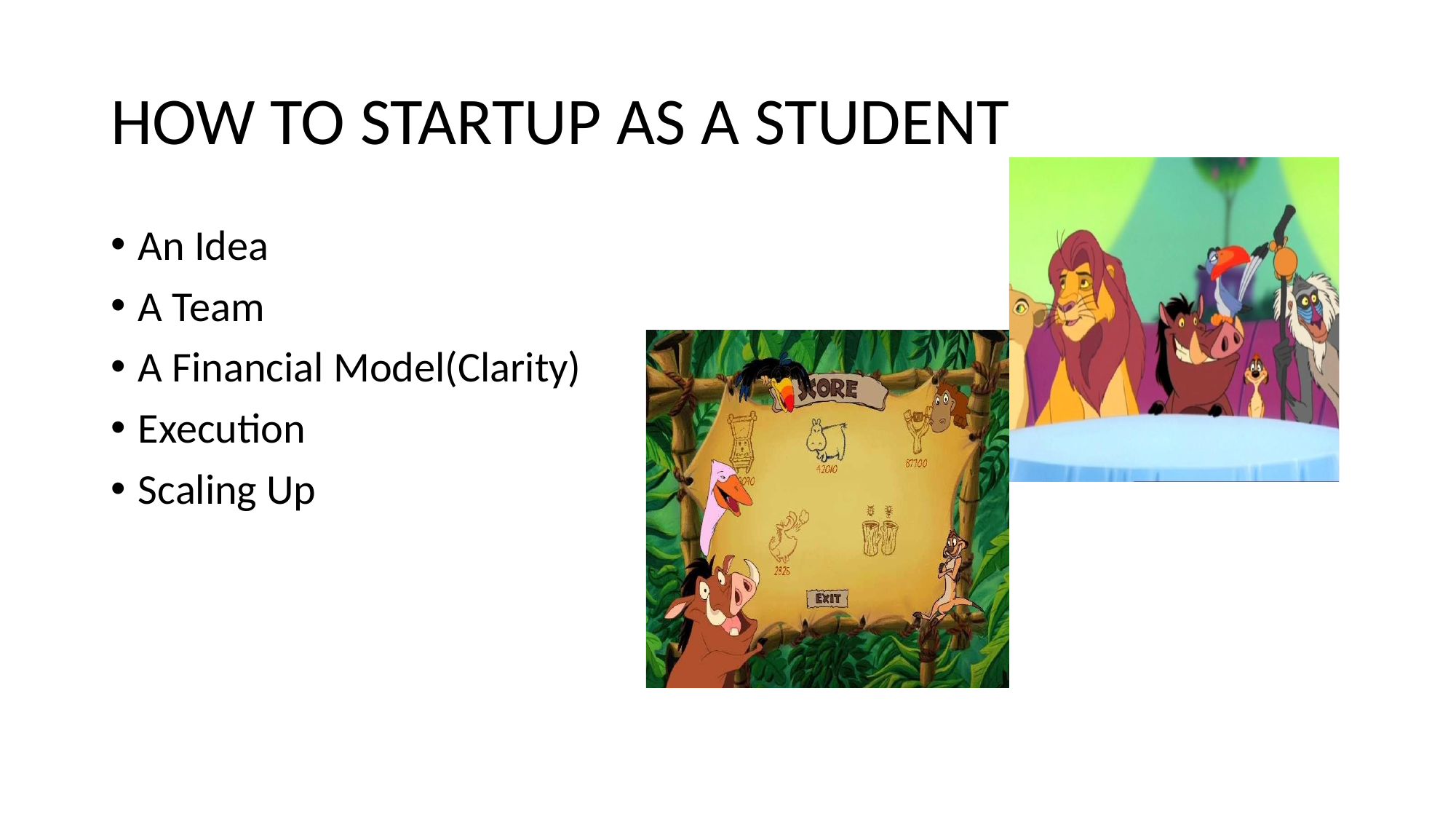

# HOW TO STARTUP AS A STUDENT

An Idea
A Team
A Financial Model(Clarity)
Execution
Scaling Up